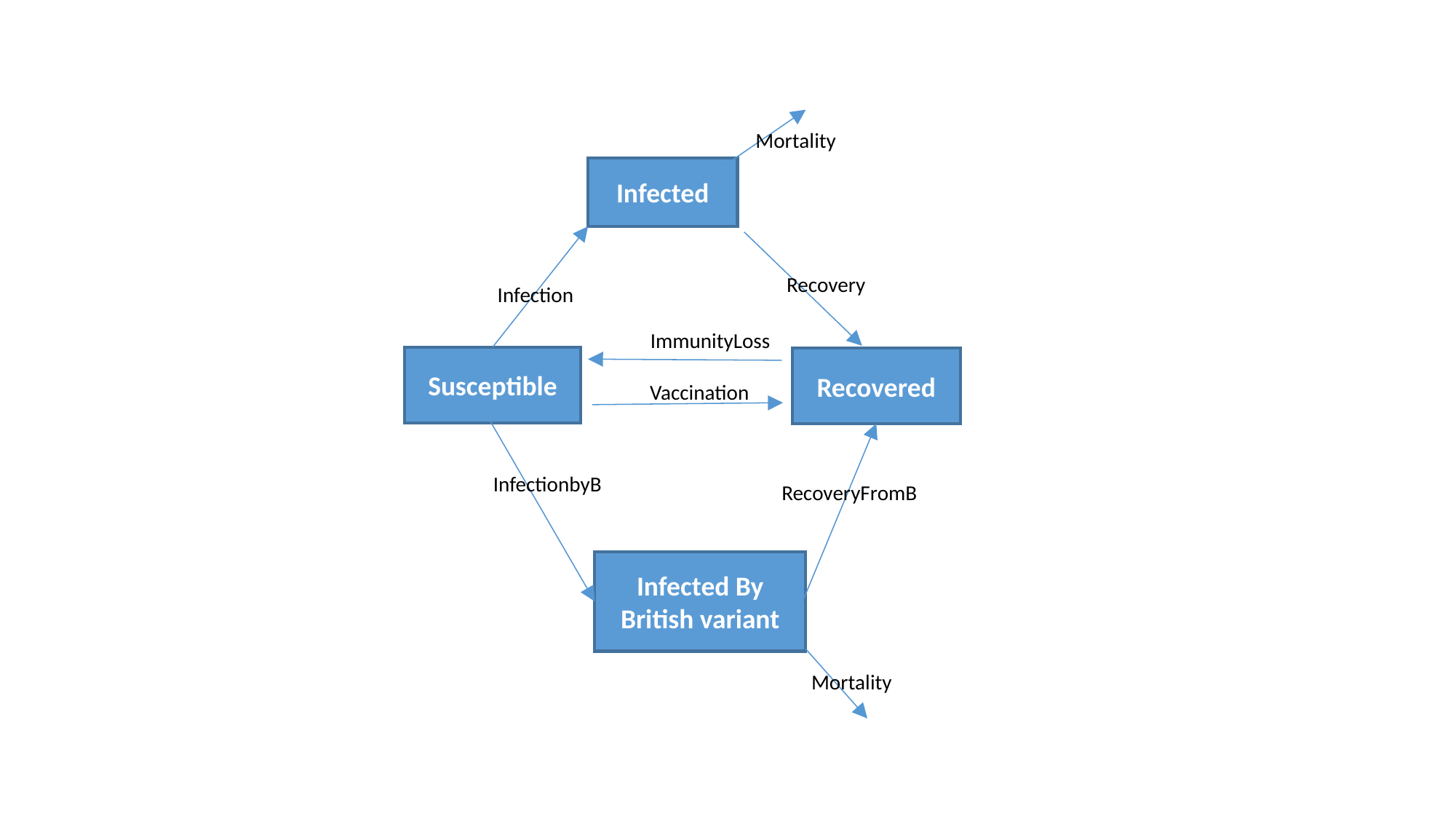

Mortality
Infected

Recovery
Infection
ImmunityLoss
Susceptible
Recovered

Vaccination

InfectionbyB
RecoveryFromB
Infected By British variant

Mortality